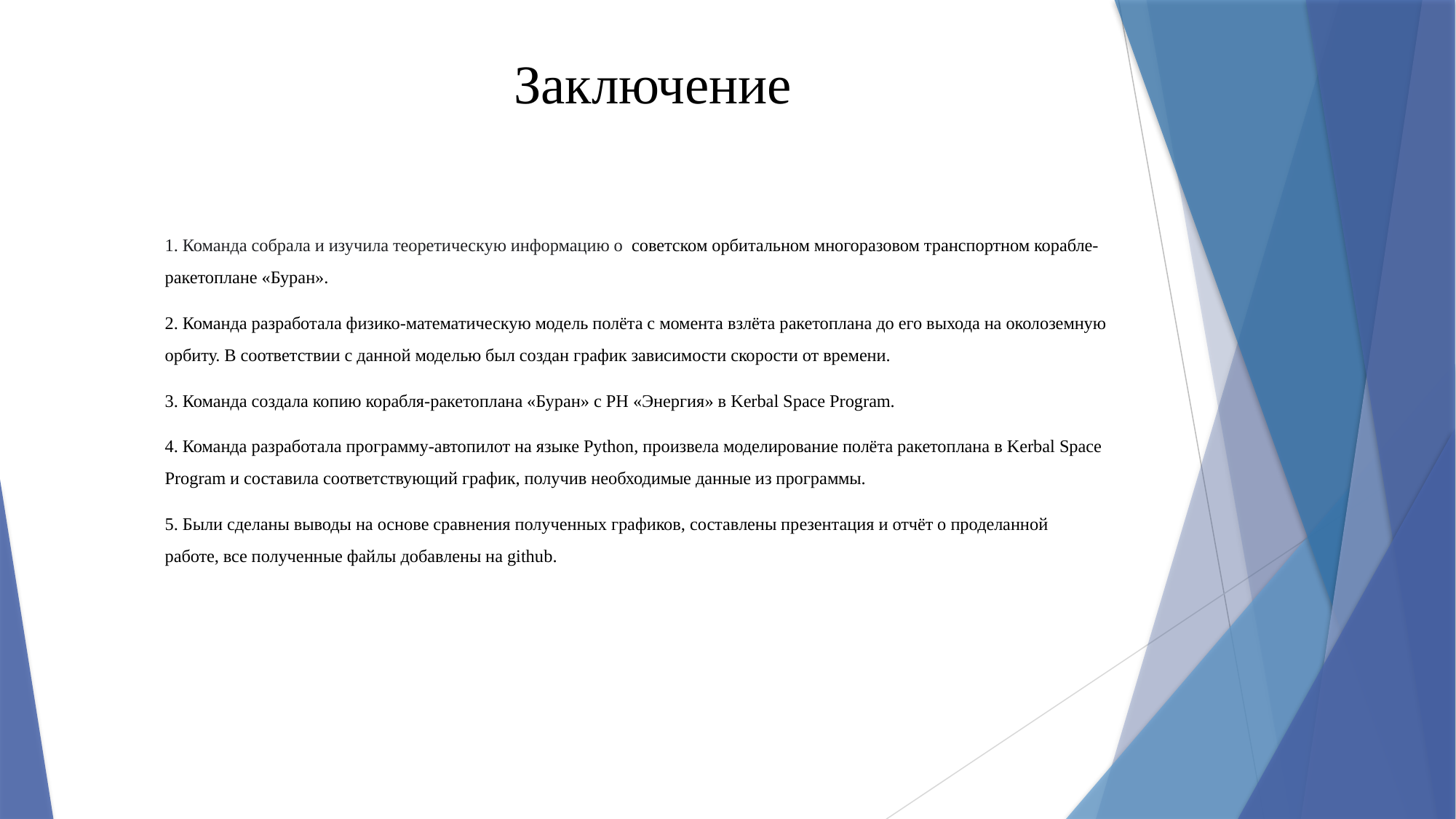

# Заключение
1. Команда собрала и изучила теоретическую информацию о  советском орбитальном многоразовом транспортном корабле-ракетоплане «Буран».
2. Команда разработала физико-математическую модель полёта с момента взлёта ракетоплана до его выхода на околоземную орбиту. В соответствии с данной моделью был создан график зависимости скорости от времени.
3. Команда создала копию корабля-ракетоплана «Буран» с РН «Энергия» в Kerbal Space Program.
4. Команда разработала программу-автопилот на языке Python, произвела моделирование полёта ракетоплана в Kerbal Space Program и составила соответствующий график, получив необходимые данные из программы.
5. Были сделаны выводы на основе сравнения полученных графиков, составлены презентация и отчёт о проделанной работе, все полученные файлы добавлены на github.